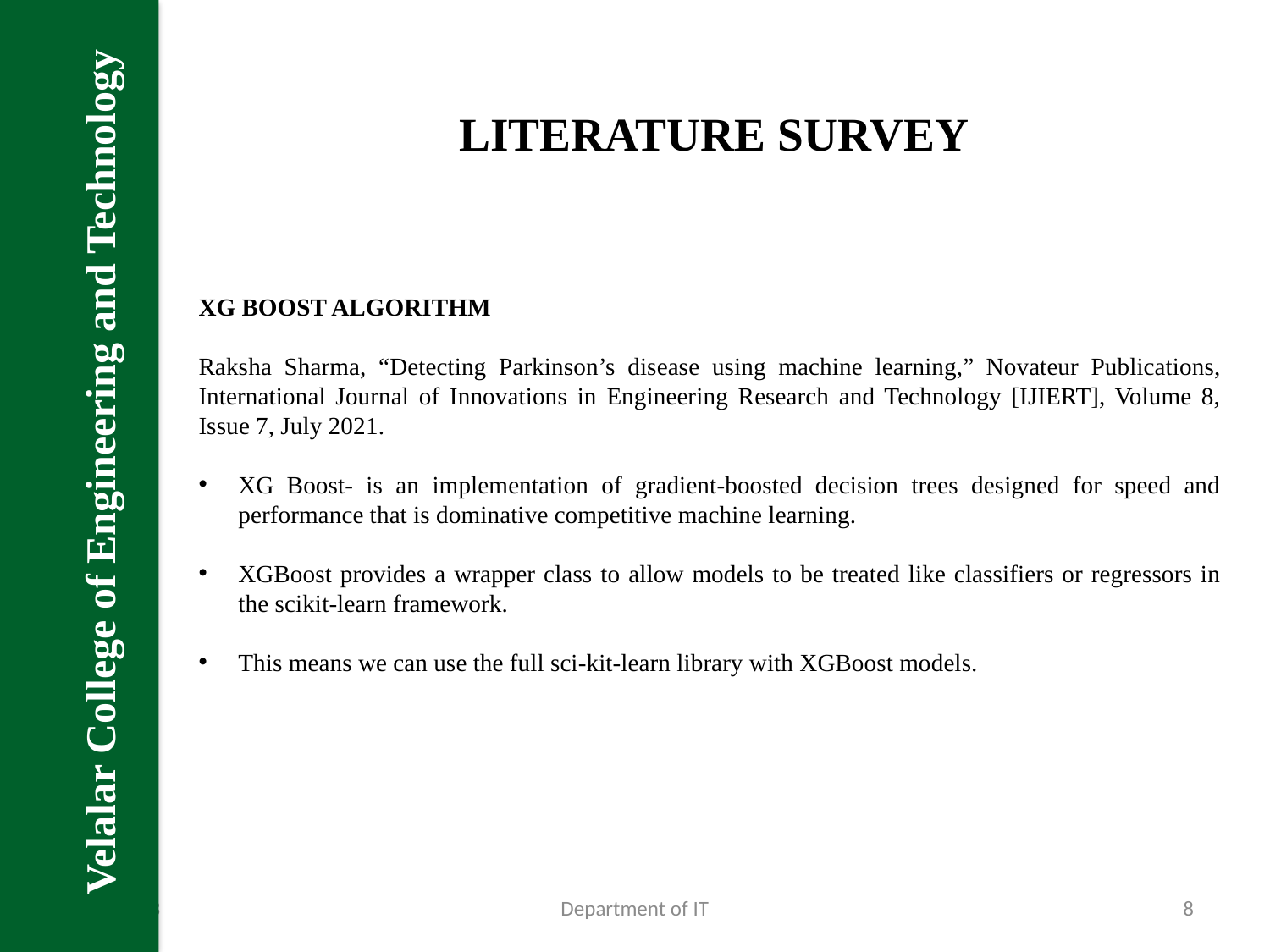

Velalar College of Engineering and Technology
LITERATURE SURVEY

XG BOOST ALGORITHM

Raksha Sharma, “Detecting Parkinson’s disease using machine learning,” Novateur Publications, International Journal of Innovations in Engineering Research and Technology [IJIERT], Volume 8, Issue 7, July 2021.

XG Boost- is an implementation of gradient-boosted decision trees designed for speed and performance that is dominative competitive machine learning.

XGBoost provides a wrapper class to allow models to be treated like classifiers or regressors in the scikit-learn framework.

This means we can use the full sci-kit-learn library with XGBoost models.

23-Jan-23
Department of IT
8